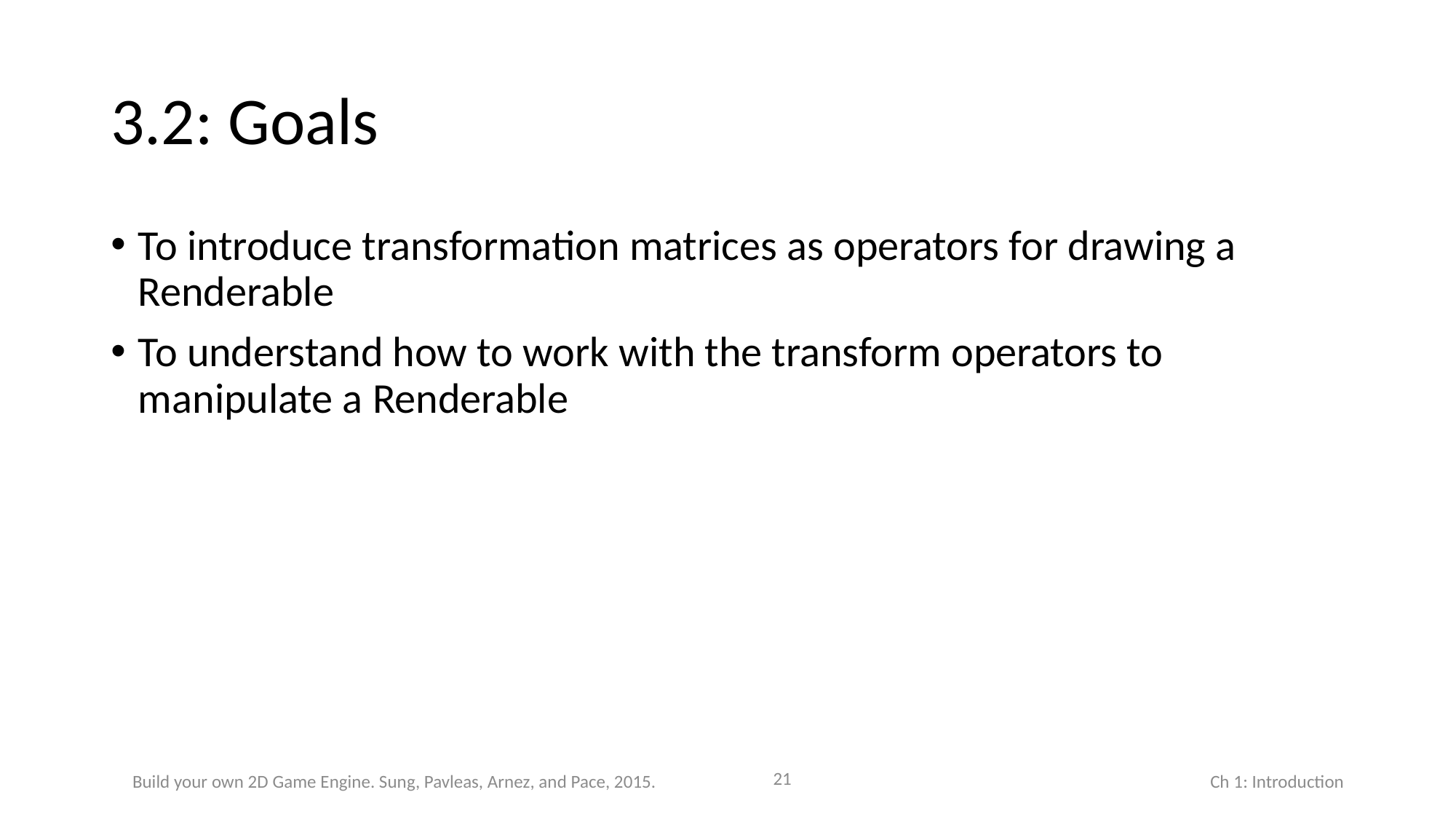

# 3.2: Goals
To introduce transformation matrices as operators for drawing a Renderable
To understand how to work with the transform operators to manipulate a Renderable